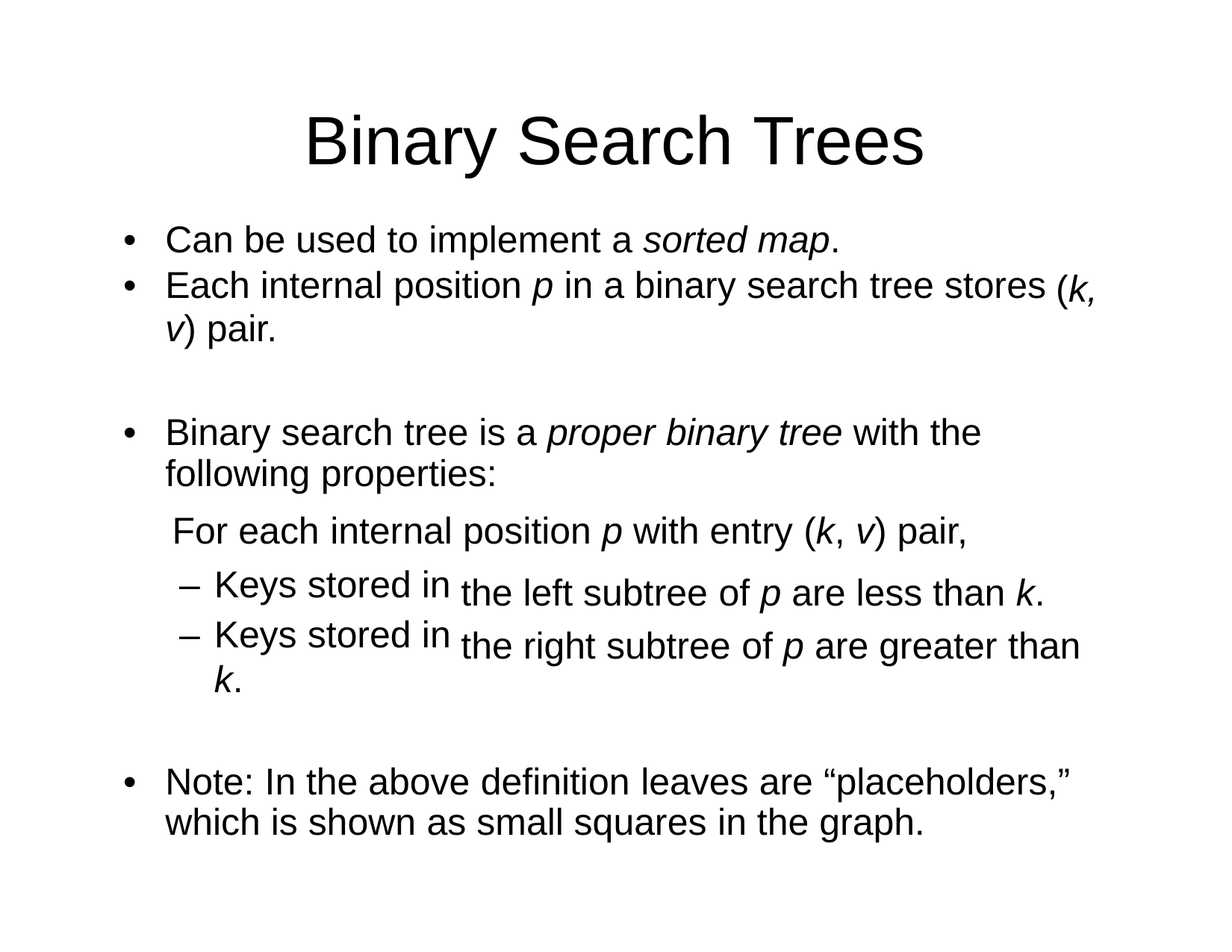

Binary
Search
Trees
•
•
Can be used to implement a sorted map.
Each internal position p in a binary search tree stores
v) pair.
(k,
•
Binary search tree is a proper binary tree with the
following properties:
For each internal
position p with entry (k, v) pair,
the left subtree of p are less than k. the right subtree of p are greater than
– Keys
– Keys
k.
stored in
stored in
•
Note: In
which is
the above definition leaves are “placeholders,”
shown as small squares in the graph.